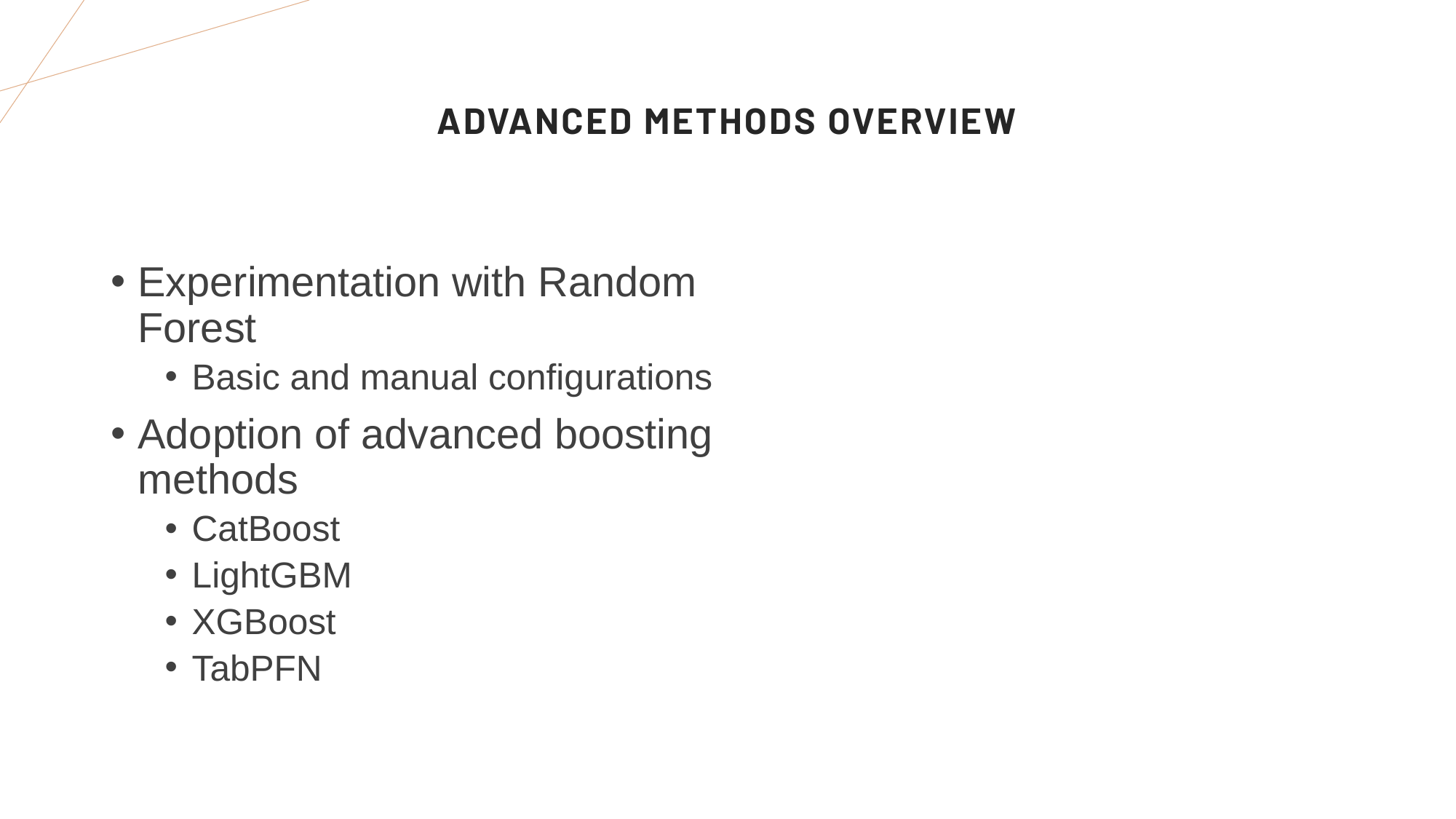

# Advanced Methods Overview​
Experimentation with Random Forest​
Basic and manual configurations​
Adoption of advanced boosting methods​
CatBoost​
LightGBM​
XGBoost​
TabPFN​